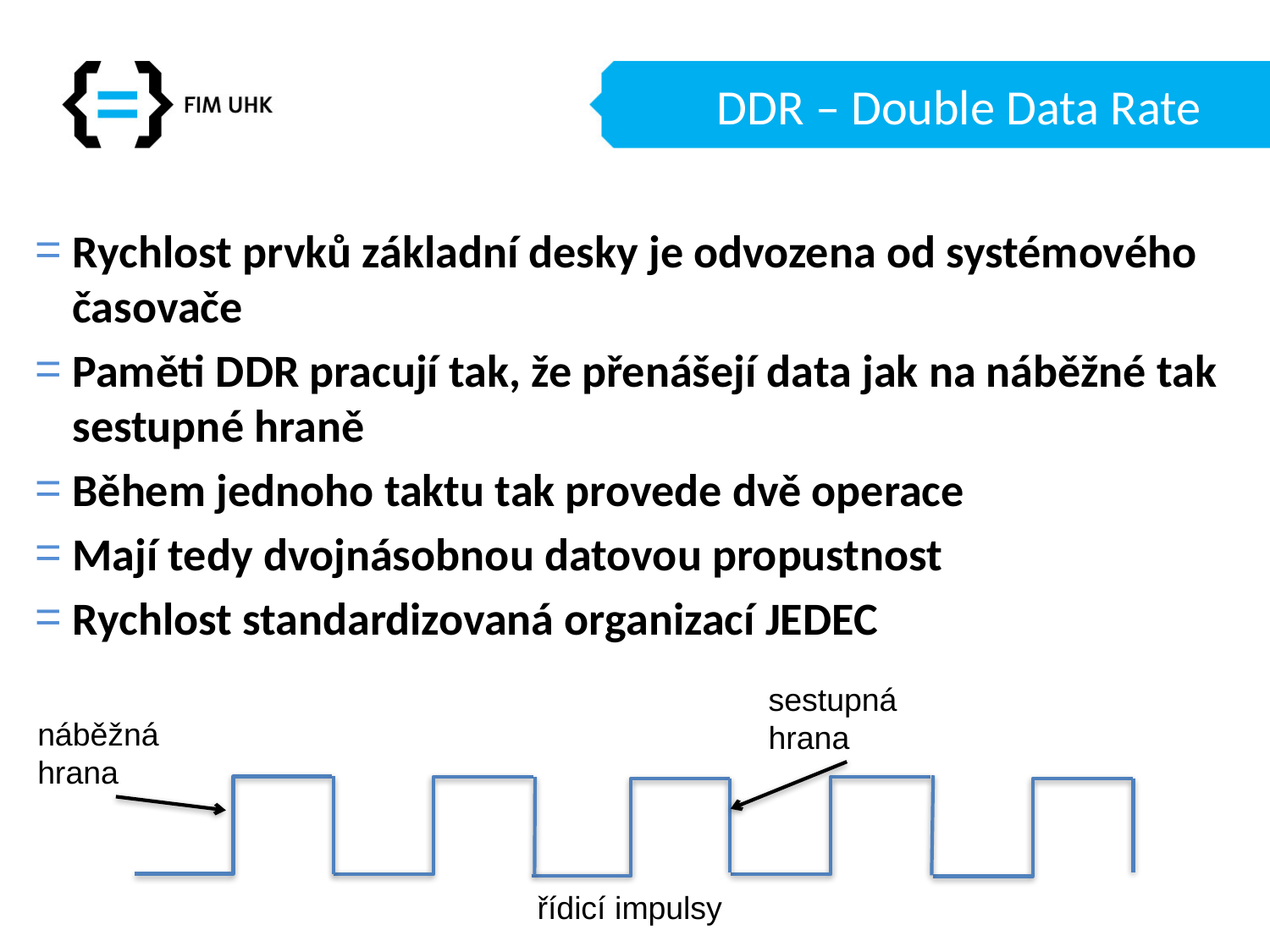

# DDR – Double Data Rate
Rychlost prvků základní desky je odvozena od systémového časovače
Paměti DDR pracují tak, že přenášejí data jak na náběžné tak sestupné hraně
Během jednoho taktu tak provede dvě operace
Mají tedy dvojnásobnou datovou propustnost
Rychlost standardizovaná organizací JEDEC
sestupná hrana
náběžná hrana
řídicí impulsy